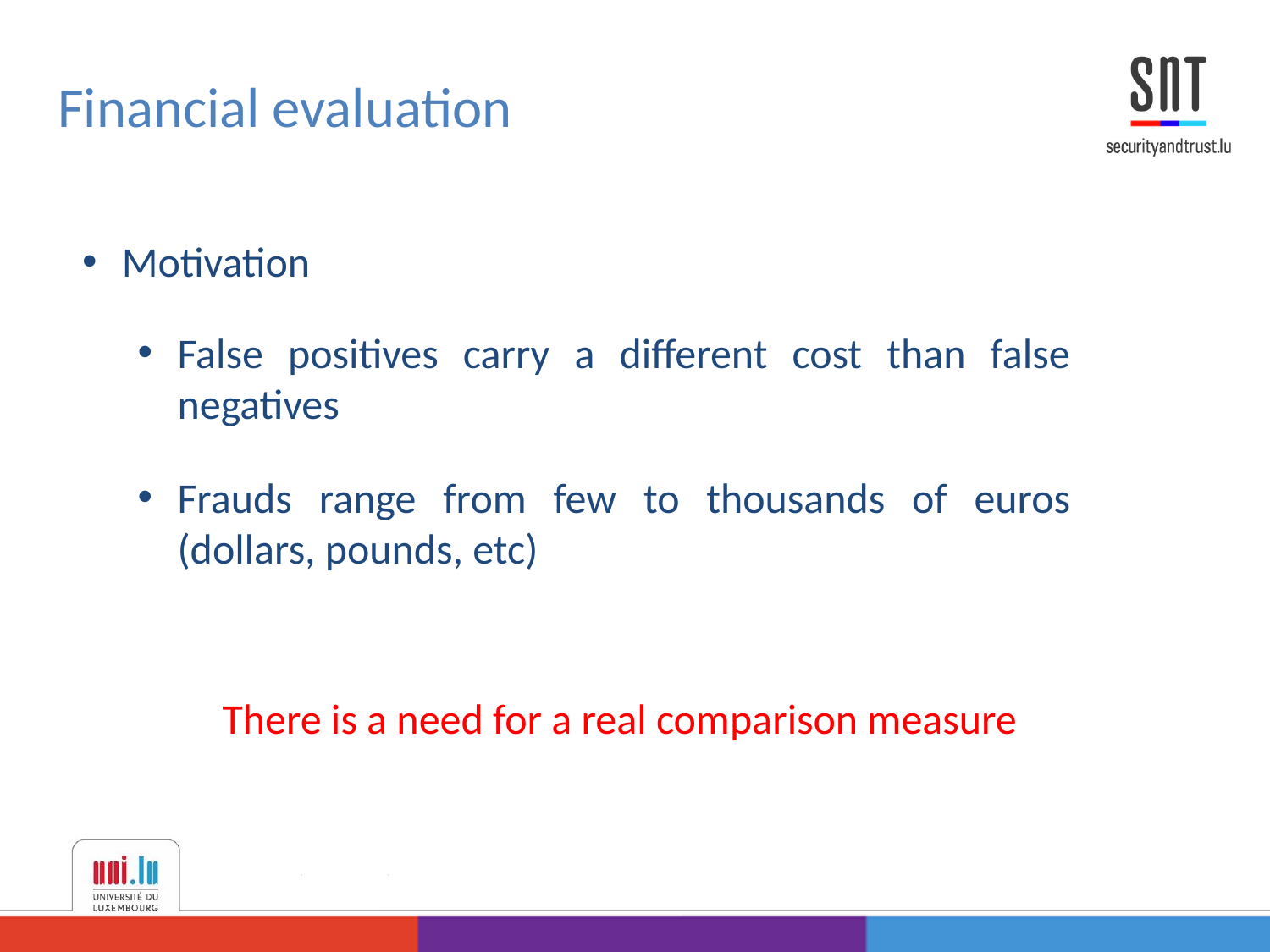

Financial evaluation
Motivation

False positives carry a different cost than false negatives

Frauds range from few to thousands of euros (dollars, pounds, etc)

There is a need for a real comparison measure